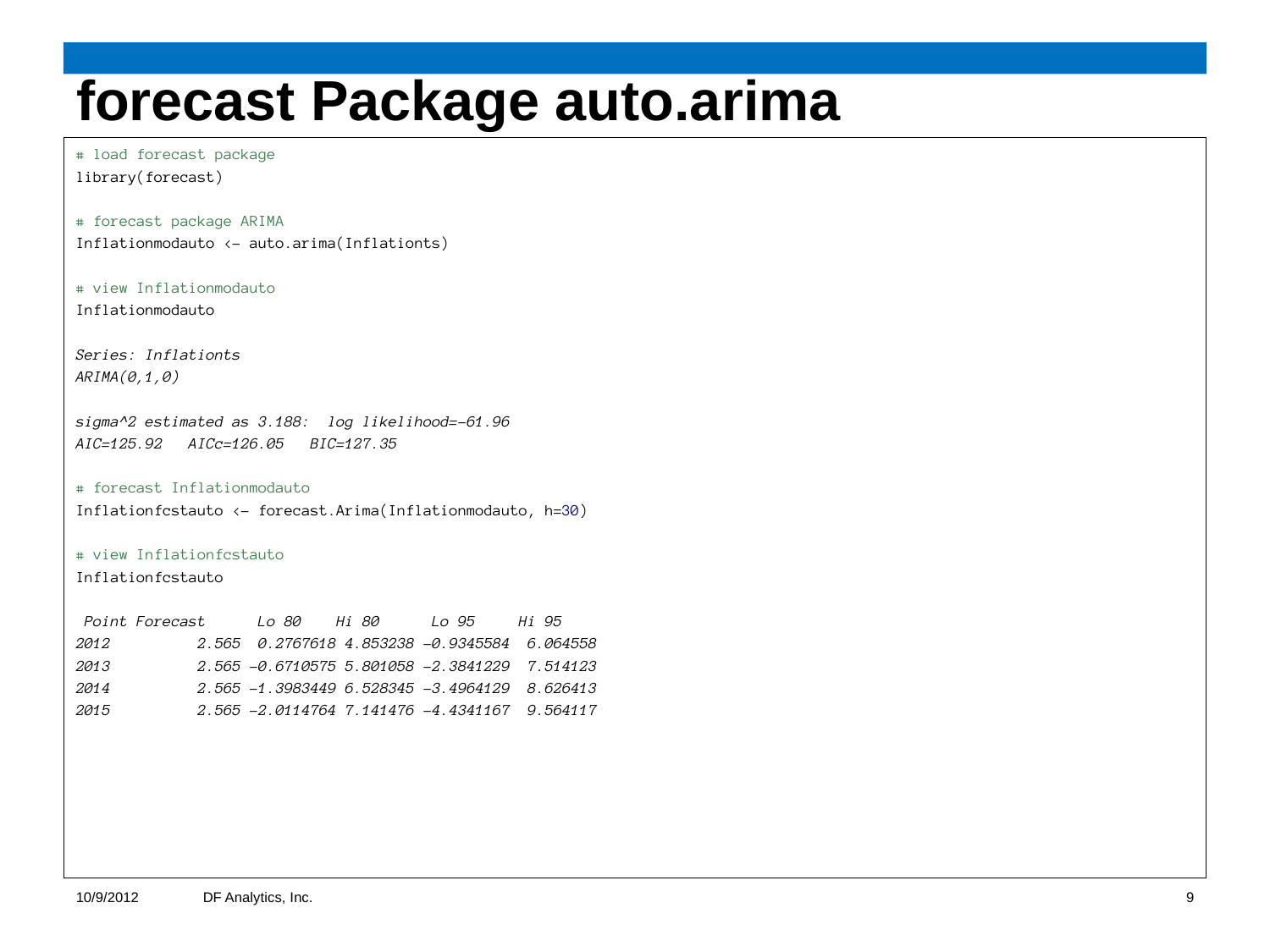

# forecast Package auto.arima
# load forecast package
library(forecast)

# forecast package ARIMA
Inflationmodauto <- auto.arima(Inflationts)

# view Inflationmodauto
Inflationmodauto

Series: Inflationts
ARIMA(0,1,0)

sigma^2 estimated as 3.188:  log likelihood=-61.96
AIC=125.92   AICc=126.05   BIC=127.35

# forecast Inflationmodauto
Inflationfcstauto <- forecast.Arima(Inflationmodauto, h=30)

# view Inflationfcstauto
Inflationfcstauto

 Point Forecast      Lo 80    Hi 80      Lo 95     Hi 95
2012          2.565  0.2767618 4.853238 -0.9345584  6.064558
2013          2.565 -0.6710575 5.801058 -2.3841229  7.514123
2014          2.565 -1.3983449 6.528345 -3.4964129  8.626413
2015          2.565 -2.0114764 7.141476 -4.4341167  9.564117

10/9/2012
DF Analytics, Inc.
9